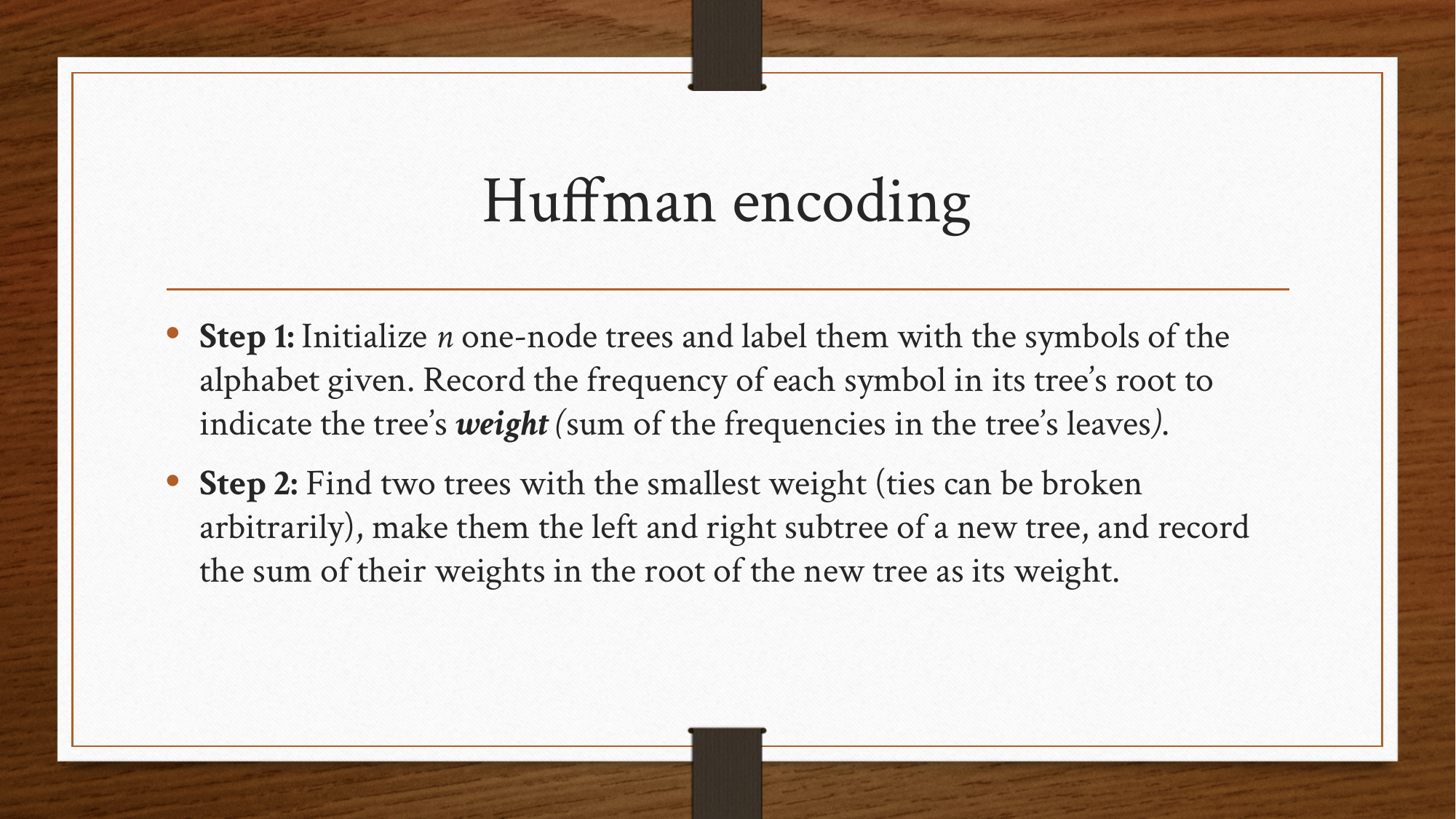

# Huffman encoding
Step 1: Initialize n one-node trees and label them with the symbols of the alphabet given. Record the frequency of each symbol in its tree’s root to indicate the tree’s weight (sum of the frequencies in the tree’s leaves).
Step 2: Find two trees with the smallest weight (ties can be broken arbitrarily), make them the left and right subtree of a new tree, and record the sum of their weights in the root of the new tree as its weight.